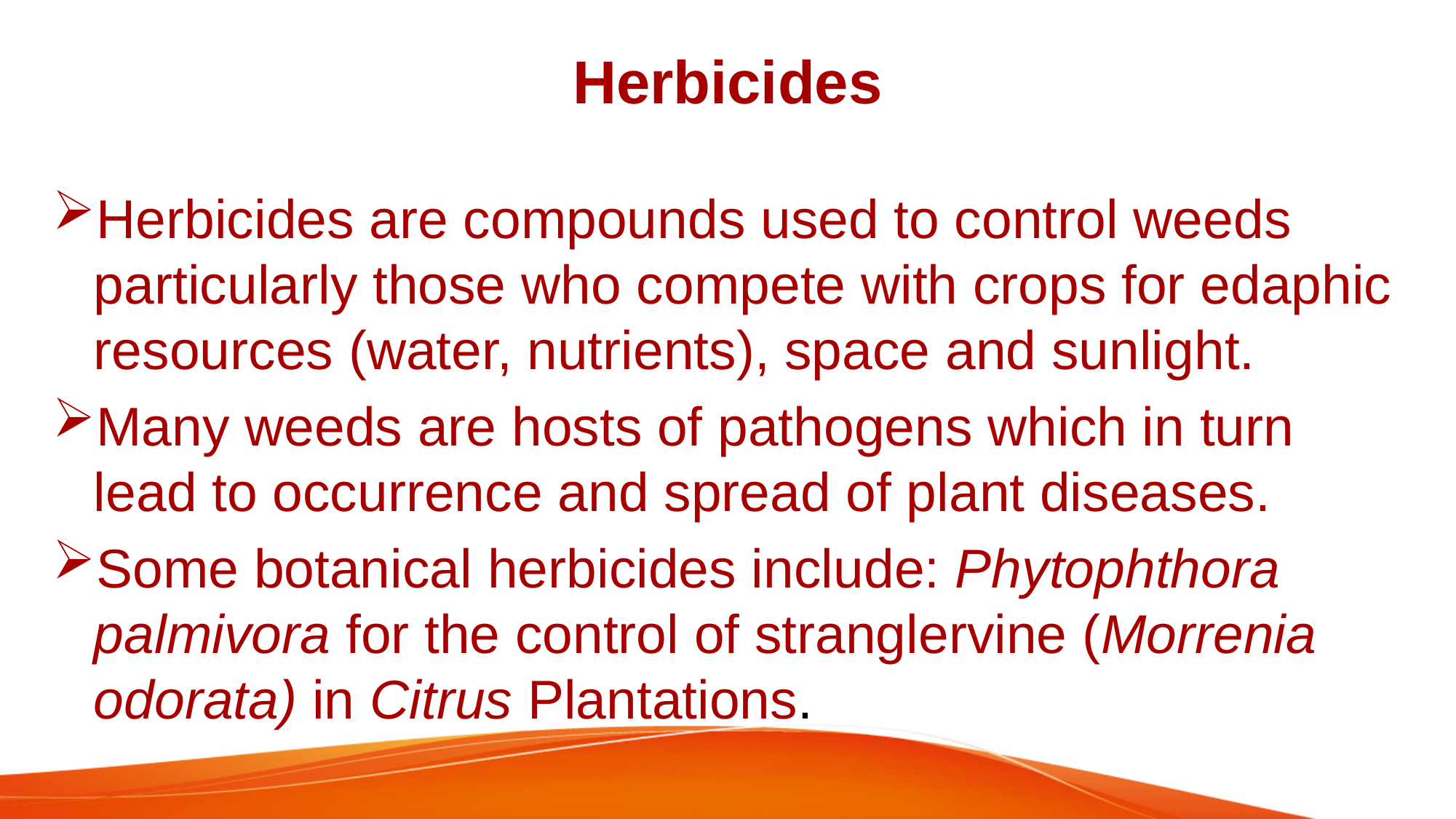

# Herbicides
Herbicides are compounds used to control weeds particularly those who compete with crops for edaphic resources (water, nutrients), space and sunlight.
Many weeds are hosts of pathogens which in turn lead to occurrence and spread of plant diseases.
Some botanical herbicides include: Phytophthora palmivora for the control of stranglervine (Morrenia odorata) in Citrus Plantations.